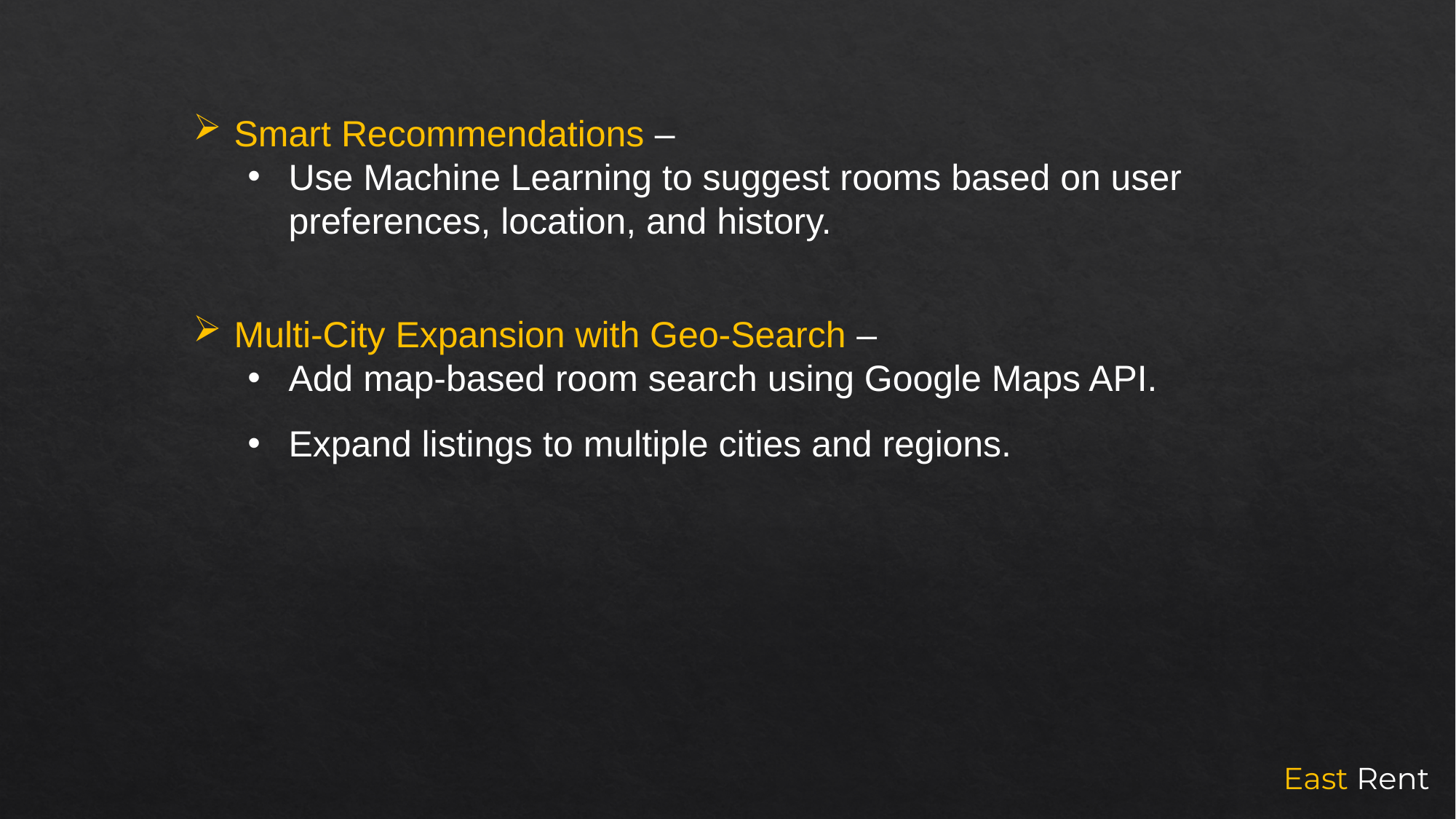

Smart Recommendations –
Use Machine Learning to suggest rooms based on user preferences, location, and history.
Multi-City Expansion with Geo-Search –
Add map-based room search using Google Maps API.
Expand listings to multiple cities and regions.
East Rent